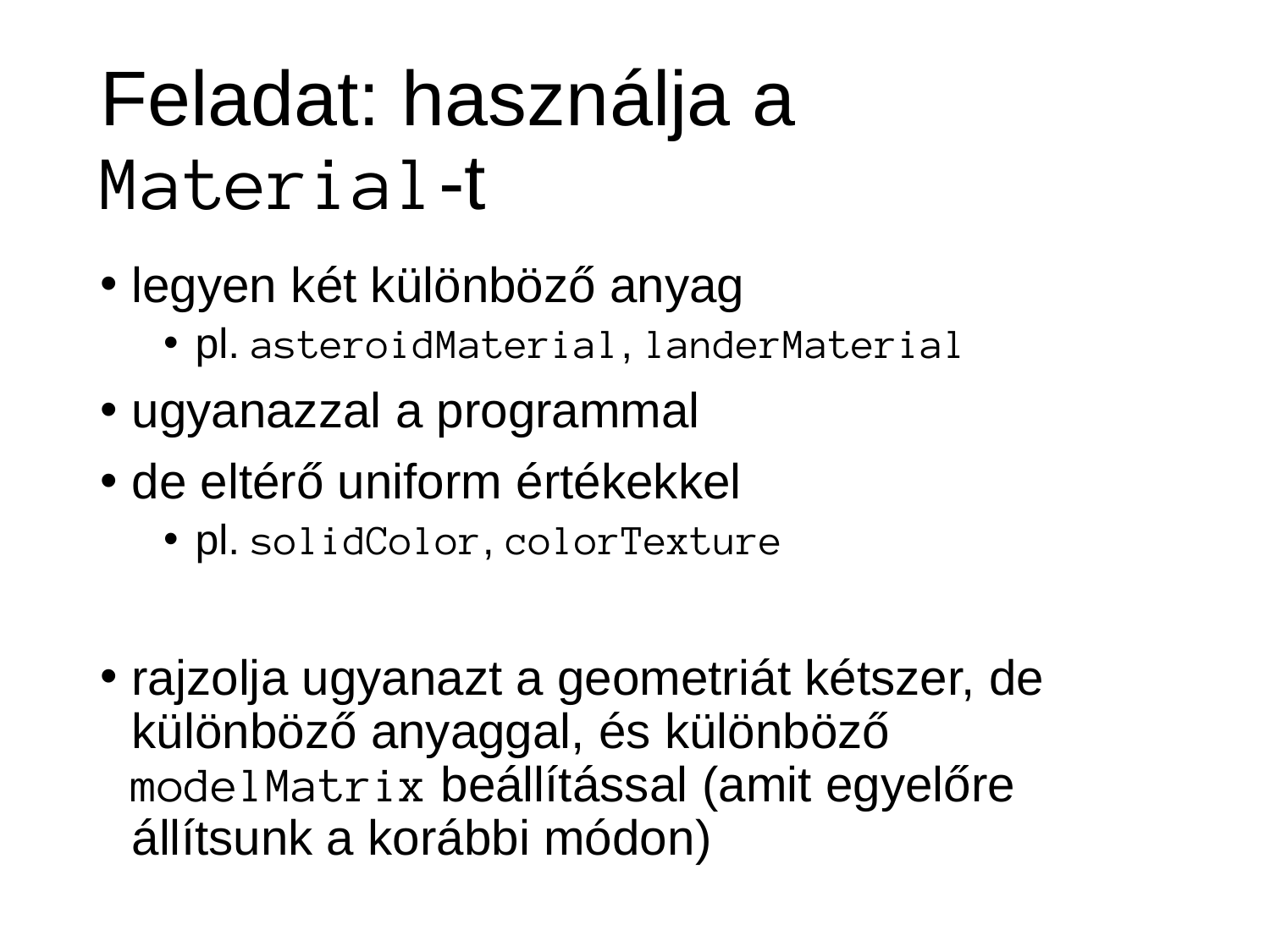

# Feladat: használja a Material-t
legyen két különböző anyag
pl. asteroidMaterial, landerMaterial
ugyanazzal a programmal
de eltérő uniform értékekkel
pl. solidColor, colorTexture

rajzolja ugyanazt a geometriát kétszer, de különböző anyaggal, és különböző modelMatrix beállítással (amit egyelőre állítsunk a korábbi módon)